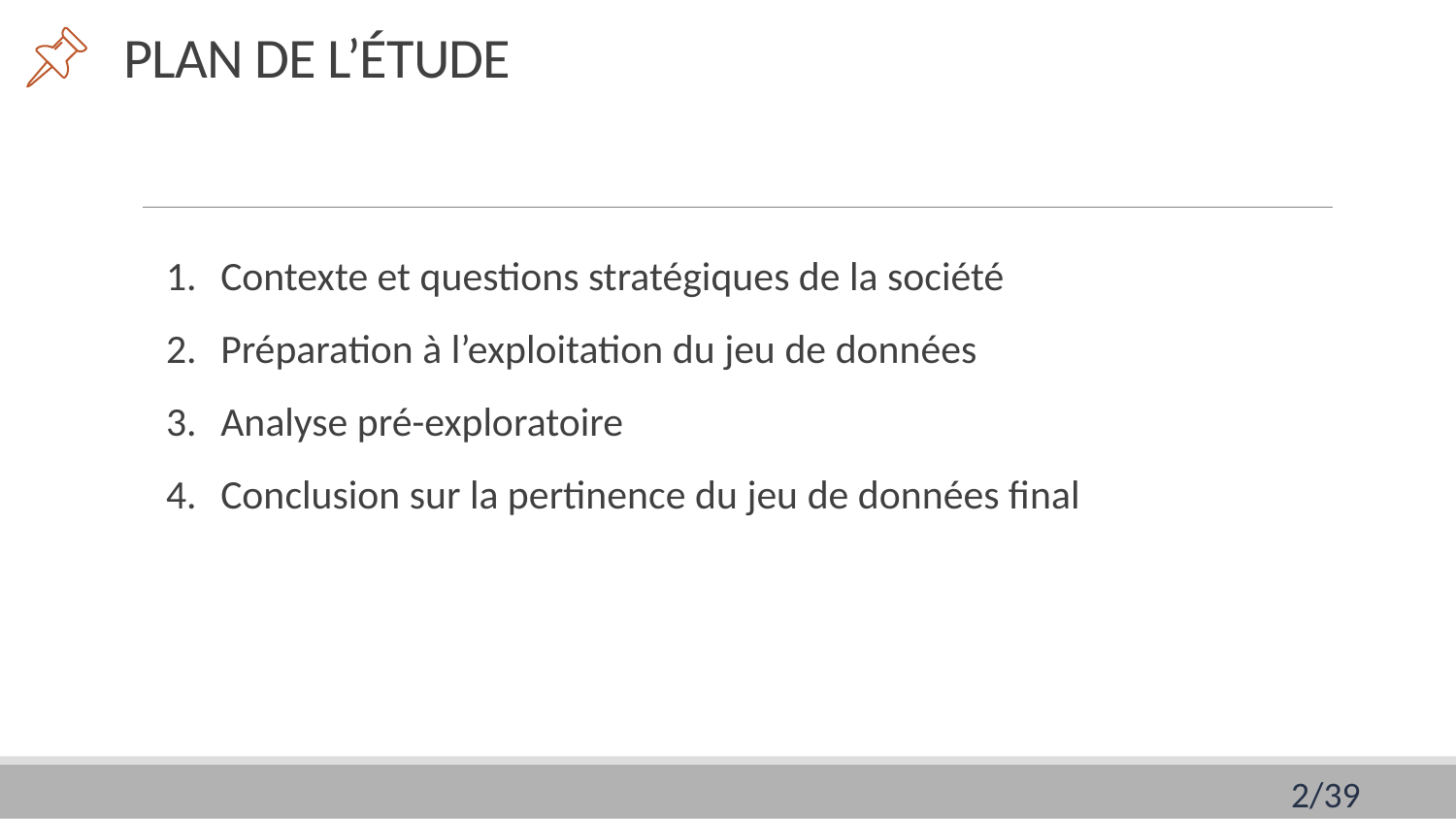

PLAN DE L’ÉTUDE

Contexte et questions stratégiques de la société
Préparation à l’exploitation du jeu de données
Analyse pré-exploratoire
Conclusion sur la pertinence du jeu de données final
2/39